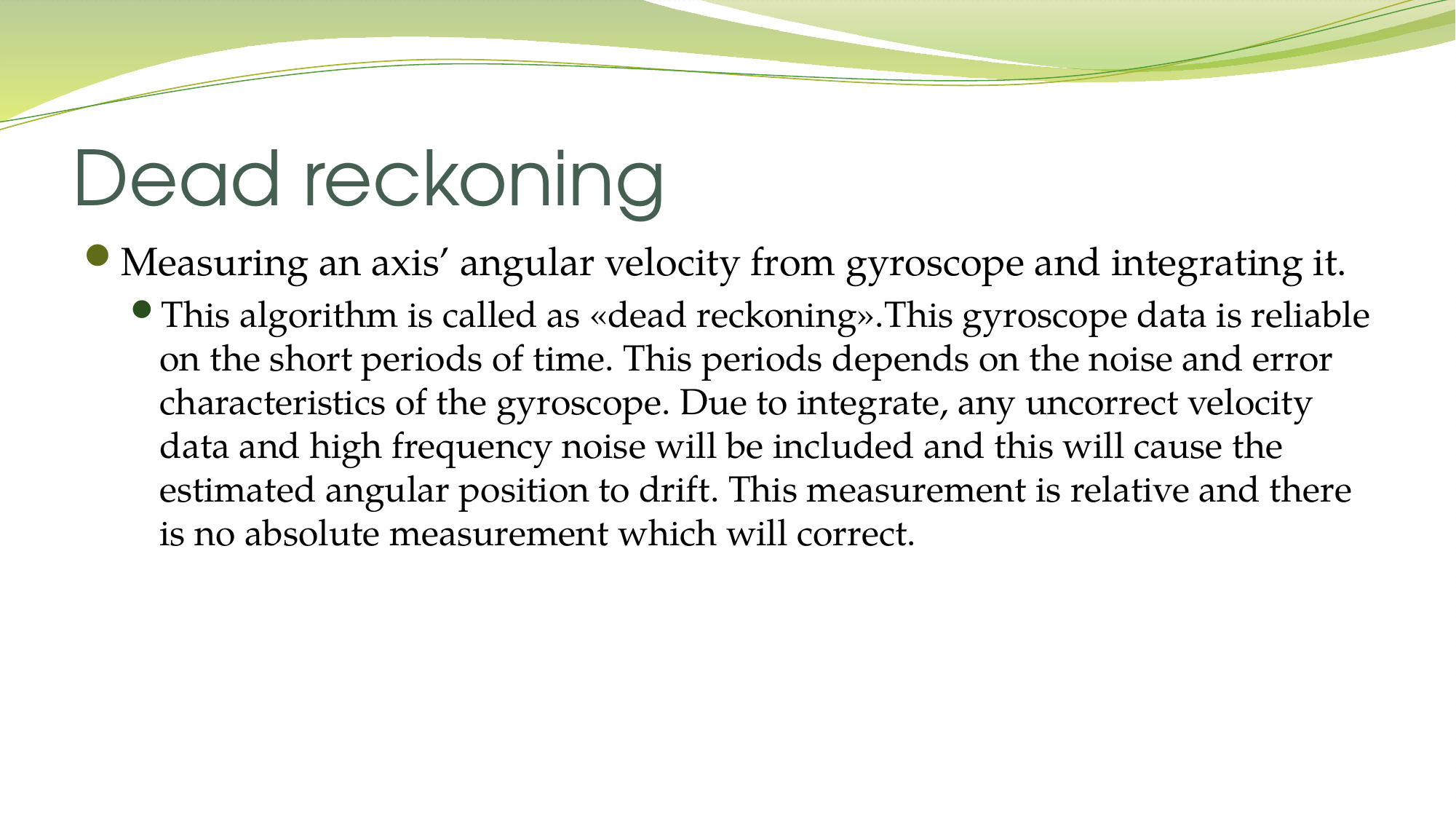

# Dead reckoning
Measuring an axis’ angular velocity from gyroscope and integrating it.
This algorithm is called as «dead reckoning».This gyroscope data is reliable on the short periods of time. This periods depends on the noise and error characteristics of the gyroscope. Due to integrate, any uncorrect velocity data and high frequency noise will be included and this will cause the estimated angular position to drift. This measurement is relative and there is no absolute measurement which will correct.